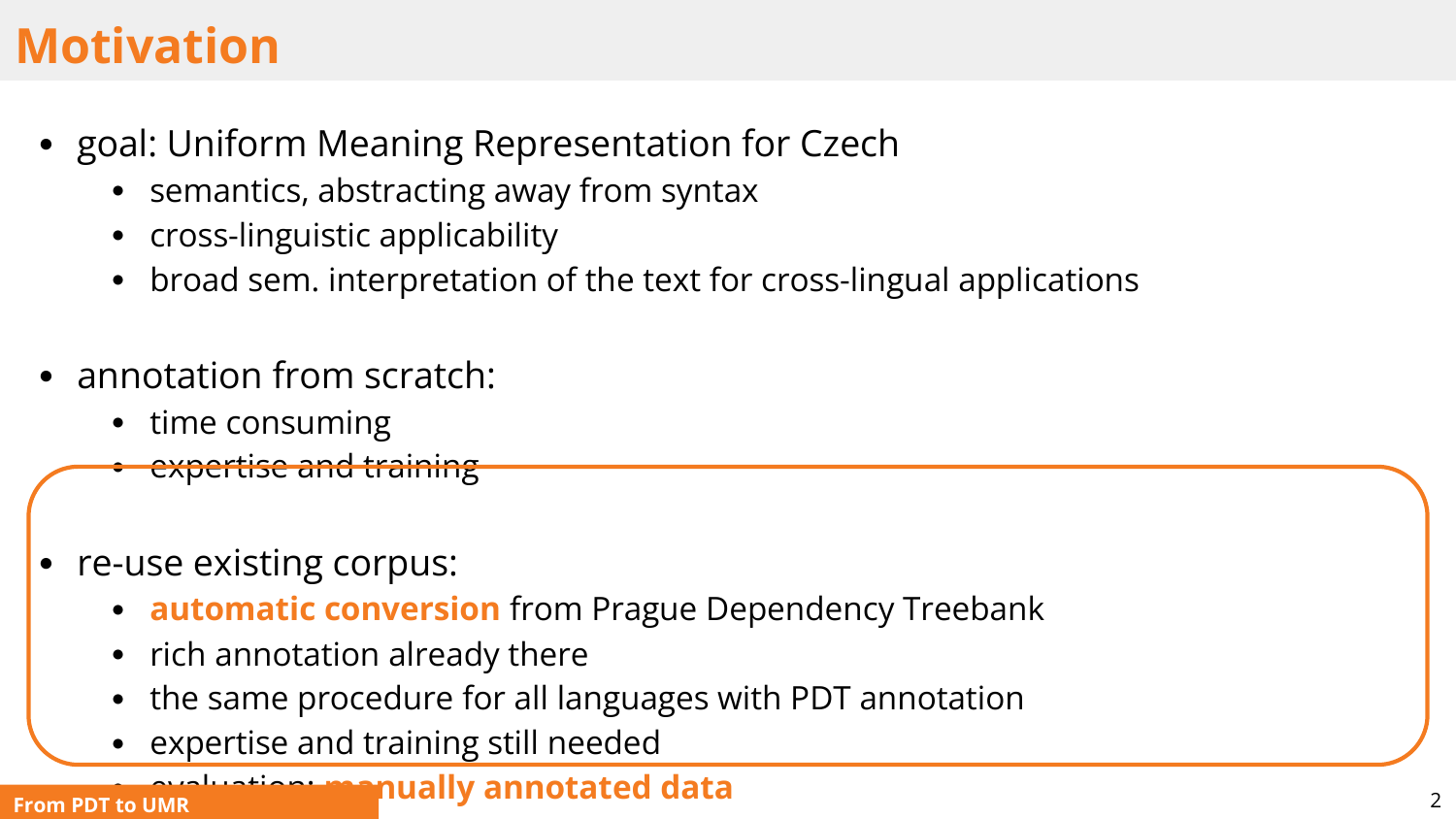

# Motivation
goal: Uniform Meaning Representation for Czech
semantics, abstracting away from syntax
cross-linguistic applicability
broad sem. interpretation of the text for cross-lingual applications

annotation from scratch:
time consuming
expertise and training

re-use existing corpus:
automatic conversion from Prague Dependency Treebank
rich annotation already there
the same procedure for all languages with PDT annotation
expertise and training still needed
evaluation: manually annotated data

2
From PDT to UMR